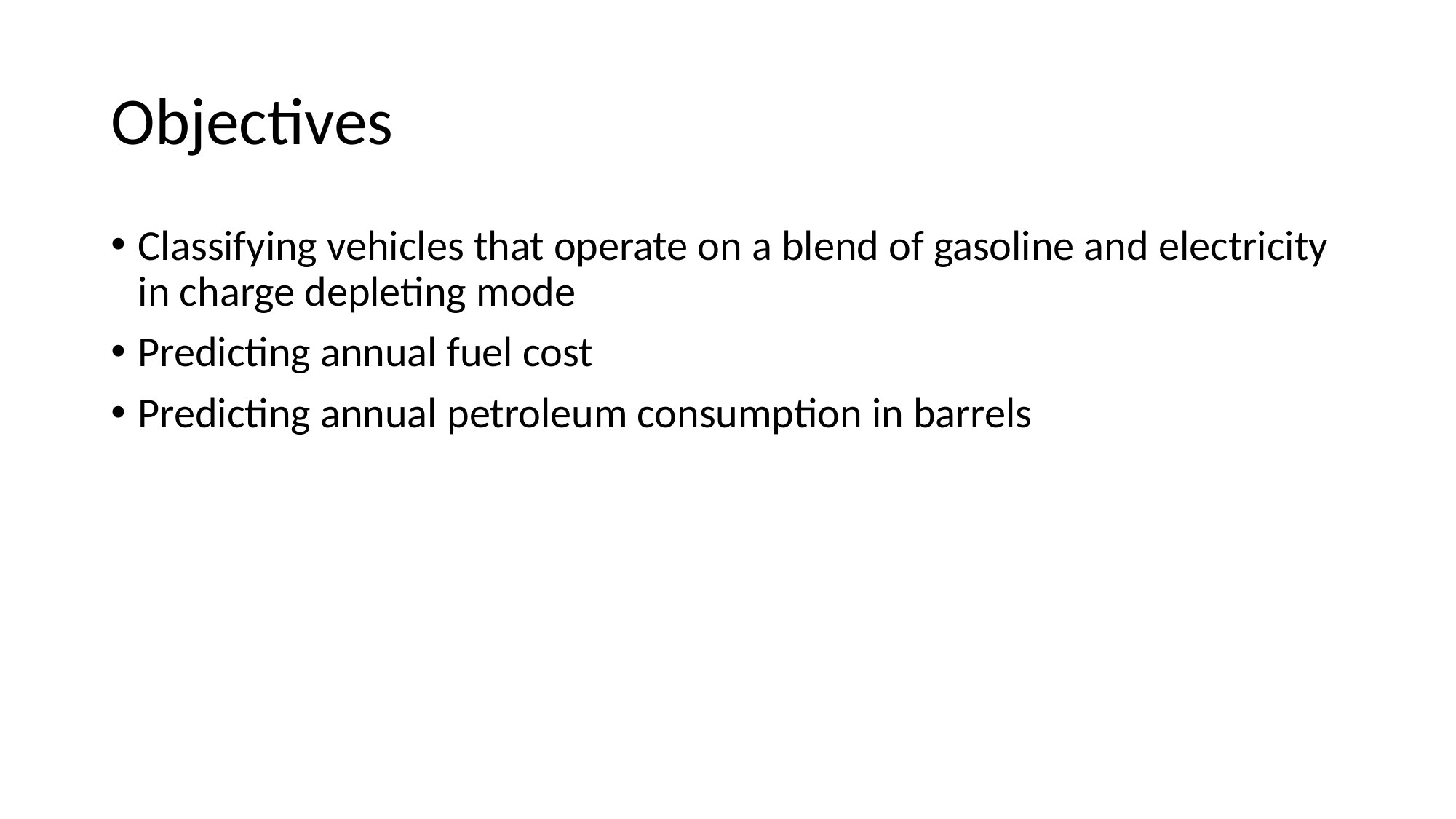

# Objectives
Classifying vehicles that operate on a blend of gasoline and electricity in charge depleting mode
Predicting annual fuel cost
Predicting annual petroleum consumption in barrels